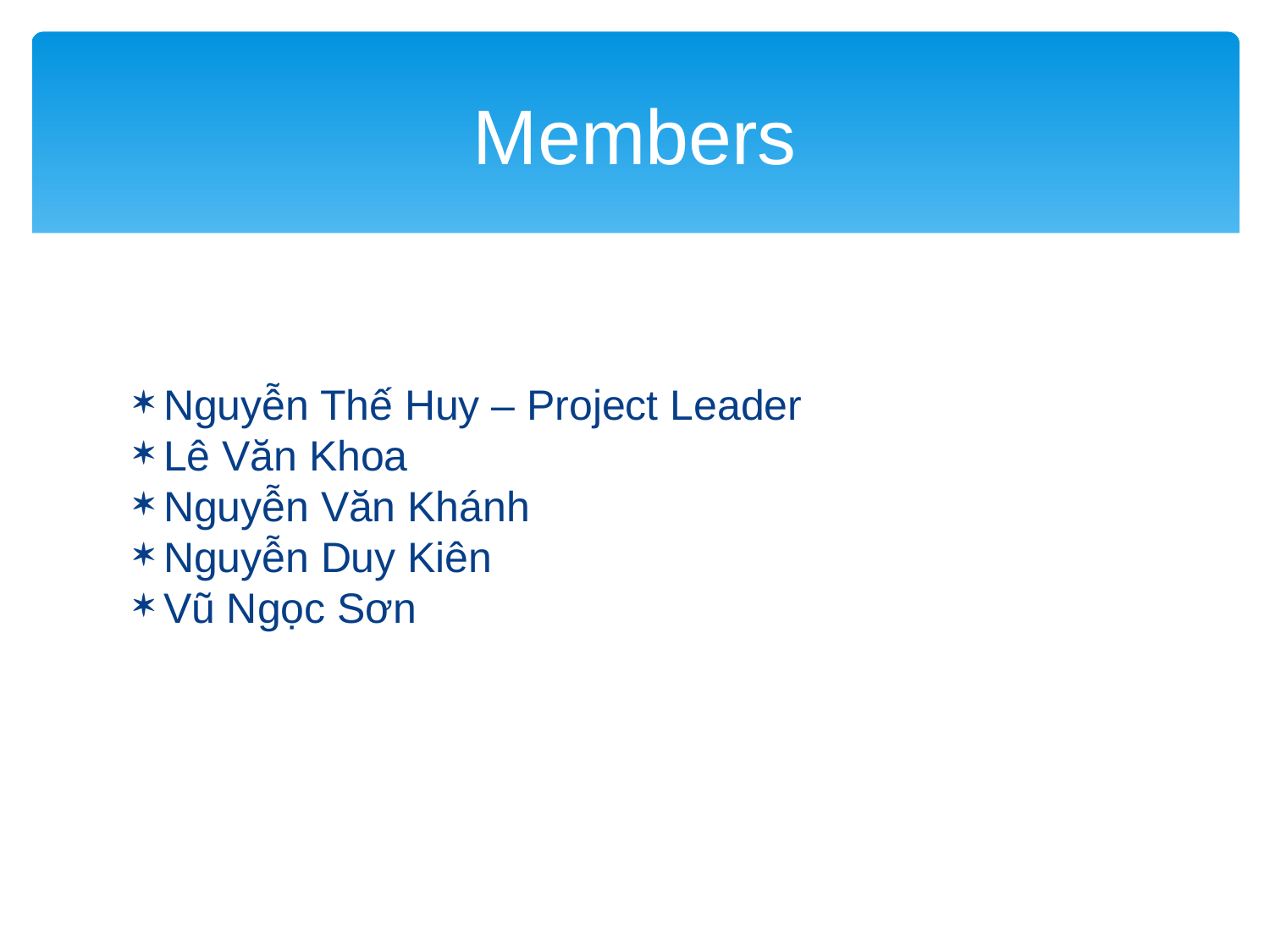

Members
Nguyễn Thế Huy – Project Leader
Lê Văn Khoa
Nguyễn Văn Khánh
Nguyễn Duy Kiên
Vũ Ngọc Sơn